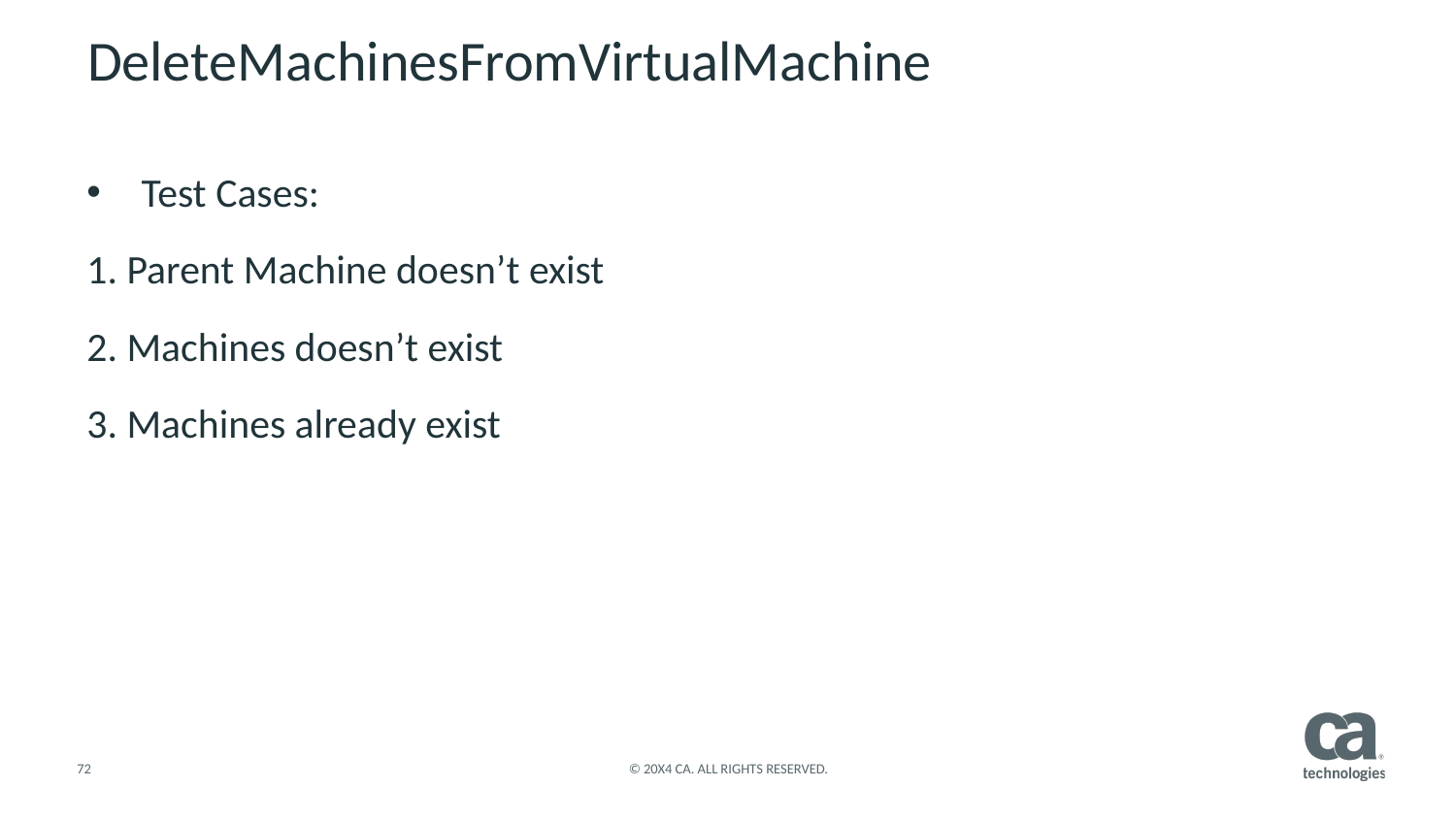

# DeleteMachinesFromVirtualMachine
Test Cases:
1. Parent Machine doesn’t exist
2. Machines doesn’t exist
3. Machines already exist